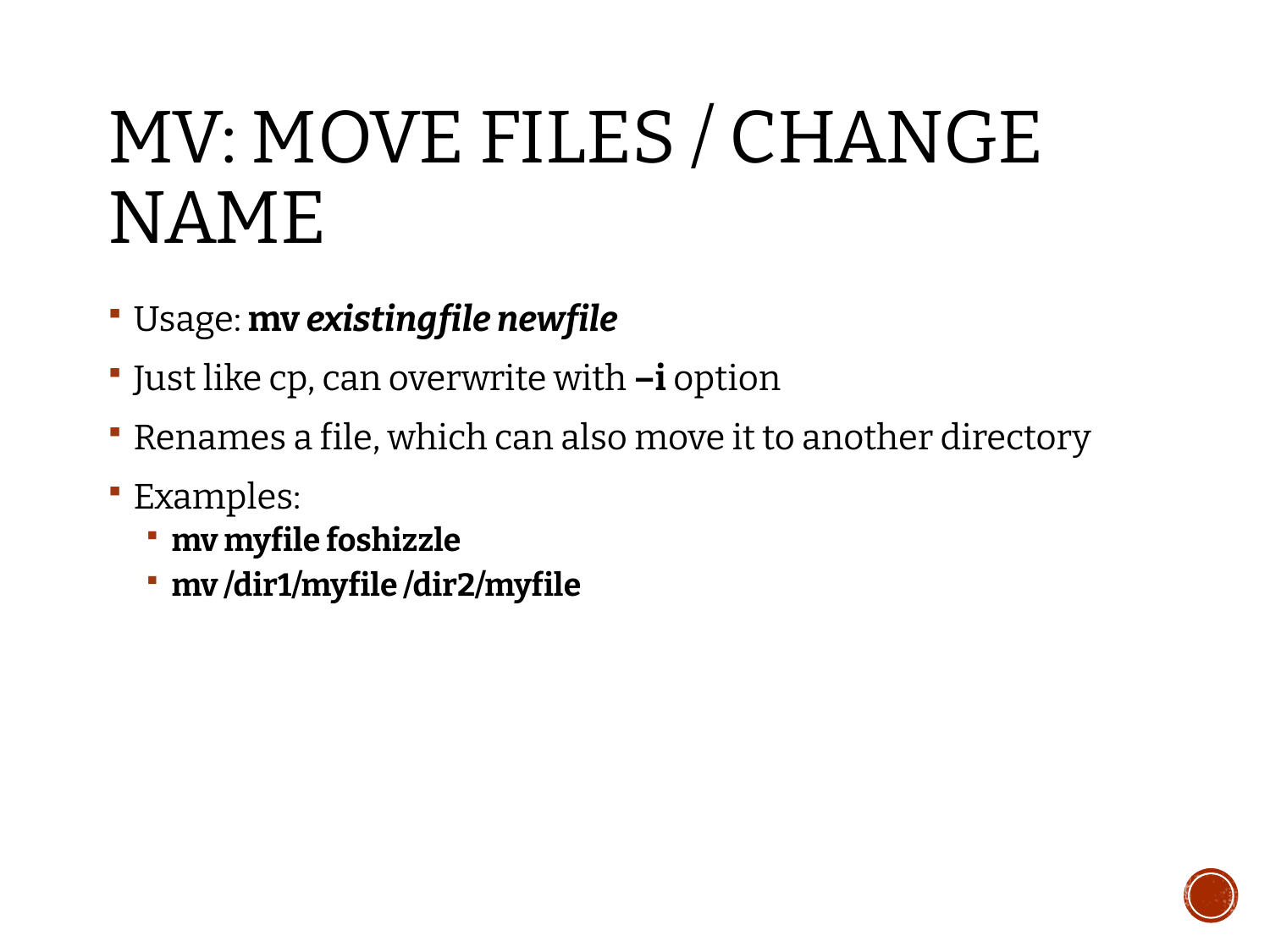

# mv: MoVe files / change name
Usage: mv existingfile newfile
Just like cp, can overwrite with –i option
Renames a file, which can also move it to another directory
Examples:
mv myfile foshizzle
mv /dir1/myfile /dir2/myfile